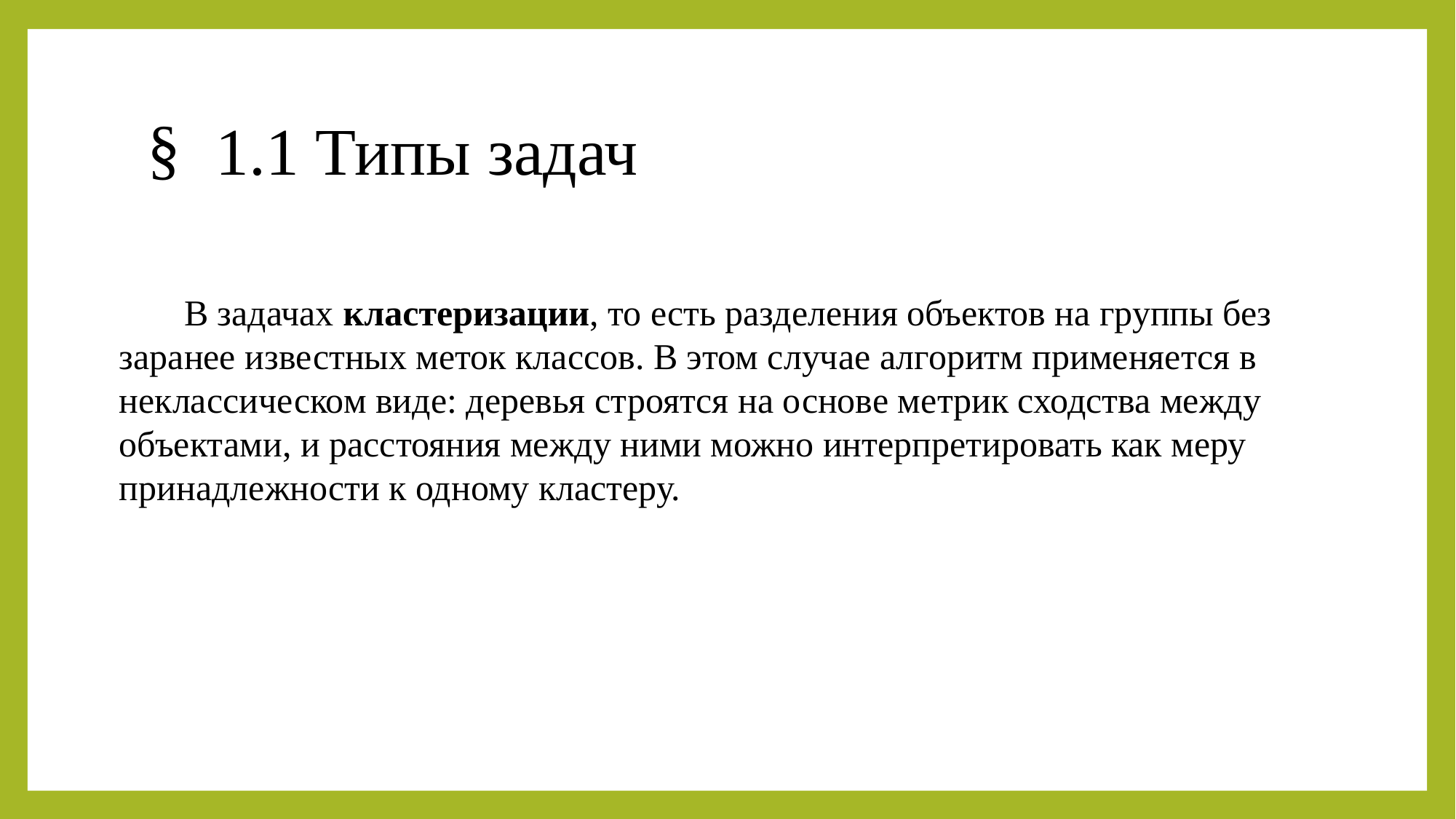

# 1.1 Типы задач
В задачах кластеризации, то есть разделения объектов на группы без заранее известных меток классов. В этом случае алгоритм применяется в неклассическом виде: деревья строятся на основе метрик сходства между объектами, и расстояния между ними можно интерпретировать как меру принадлежности к одному кластеру.